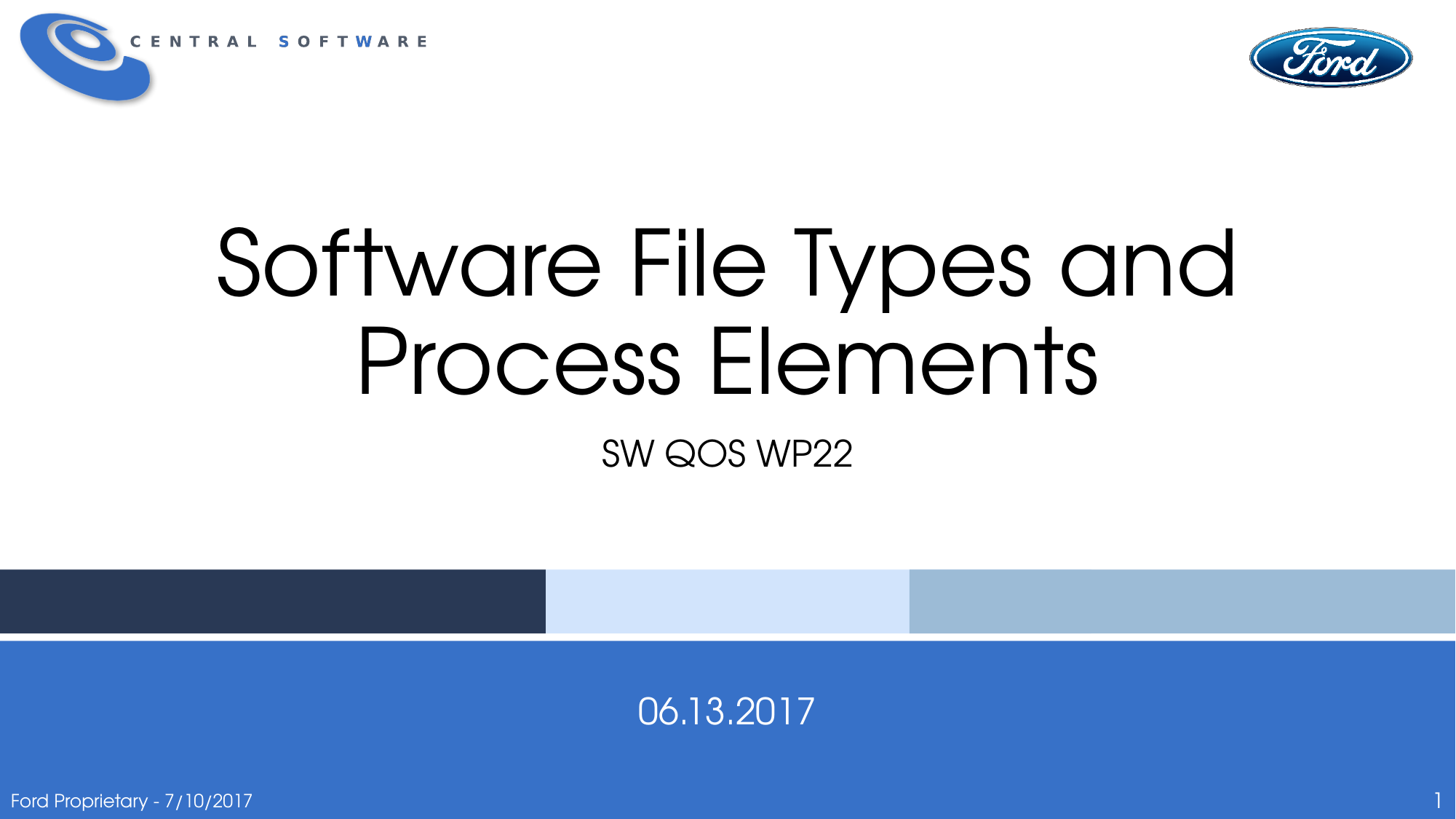

# Software File Types and Process Elements
SW QOS WP22
06.13.2017
Ford Proprietary - 7/10/2017
1